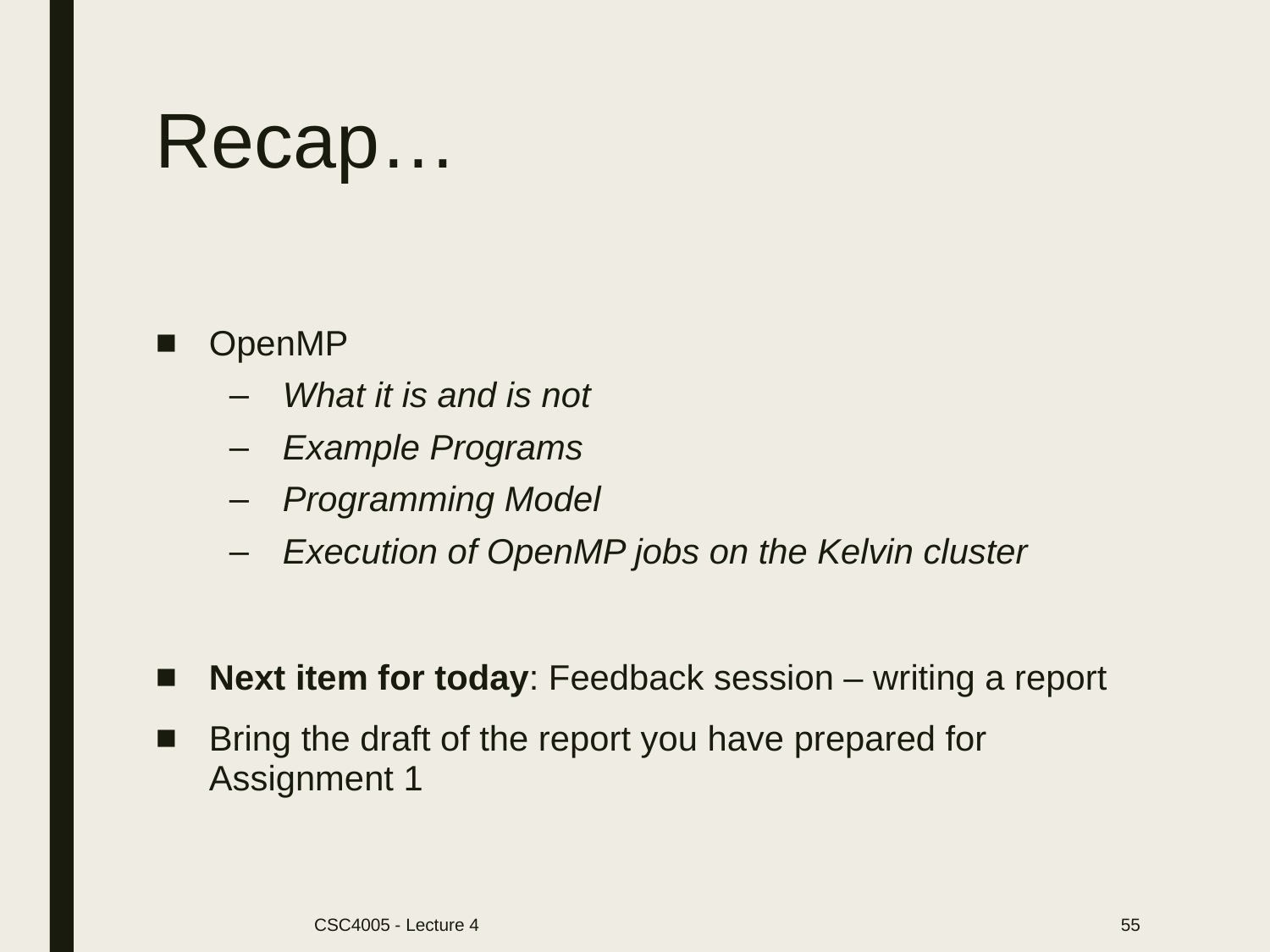

# Recap…
OpenMP
What it is and is not
Example Programs
Programming Model
Execution of OpenMP jobs on the Kelvin cluster

Next item for today: Feedback session – writing a report
Bring the draft of the report you have prepared for Assignment 1
CSC4005 - Lecture 4
55